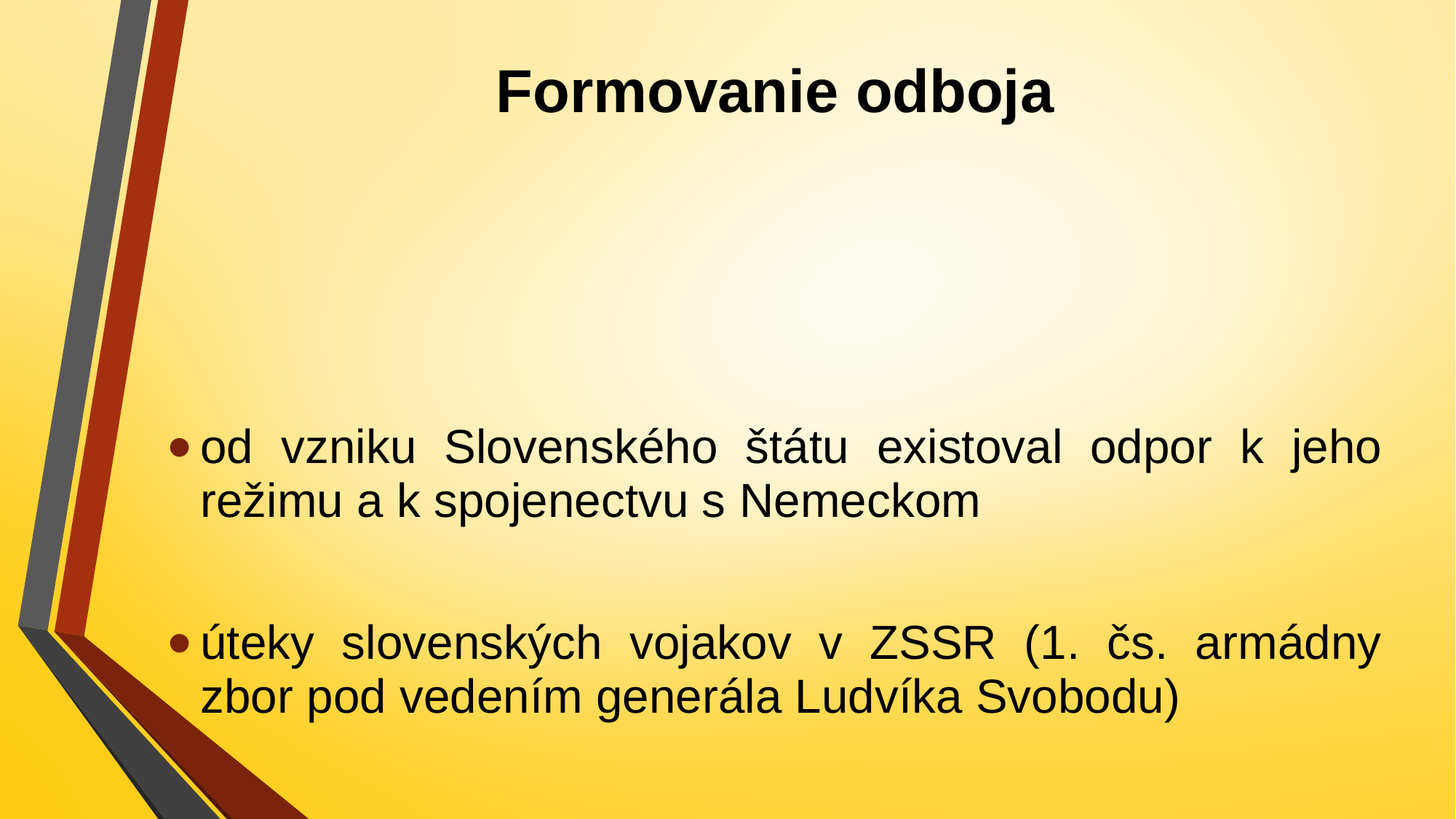

# Formovanie odboja

od vzniku Slovenského štátu existoval odpor k jeho režimu a k spojenectvu s Nemeckom

úteky slovenských vojakov v ZSSR (1. čs. armádny zbor pod vedením generála Ludvíka Svobodu)

emigranti: generál Viest vo Francúzsku – 1. čs. divízia, veliteľ slovenského letectva J. Ambruš – zapojenie čs. letcov do bojových operácií vo Francúzsku, v Anglicku